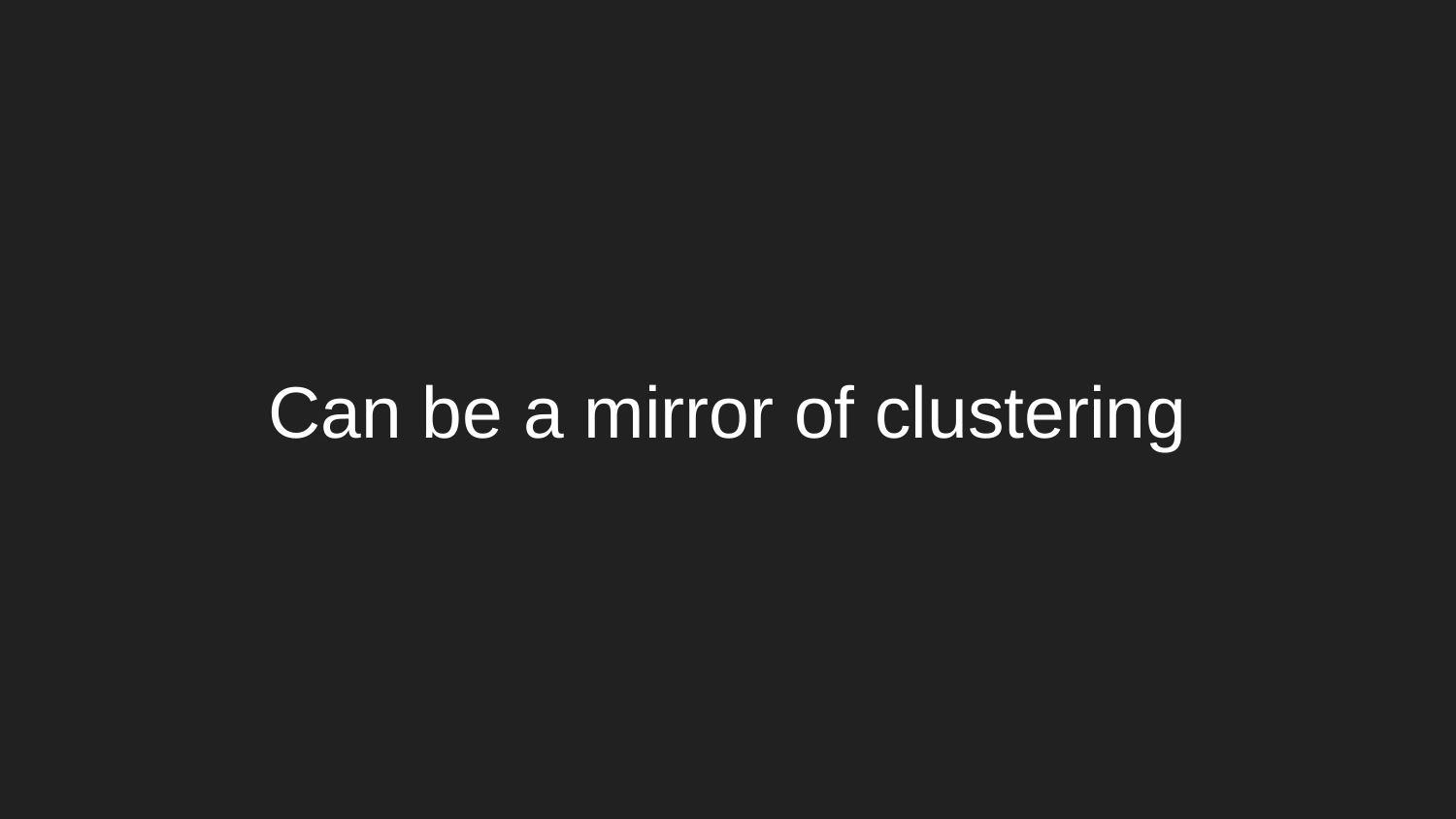

# Can be a mirror of clustering